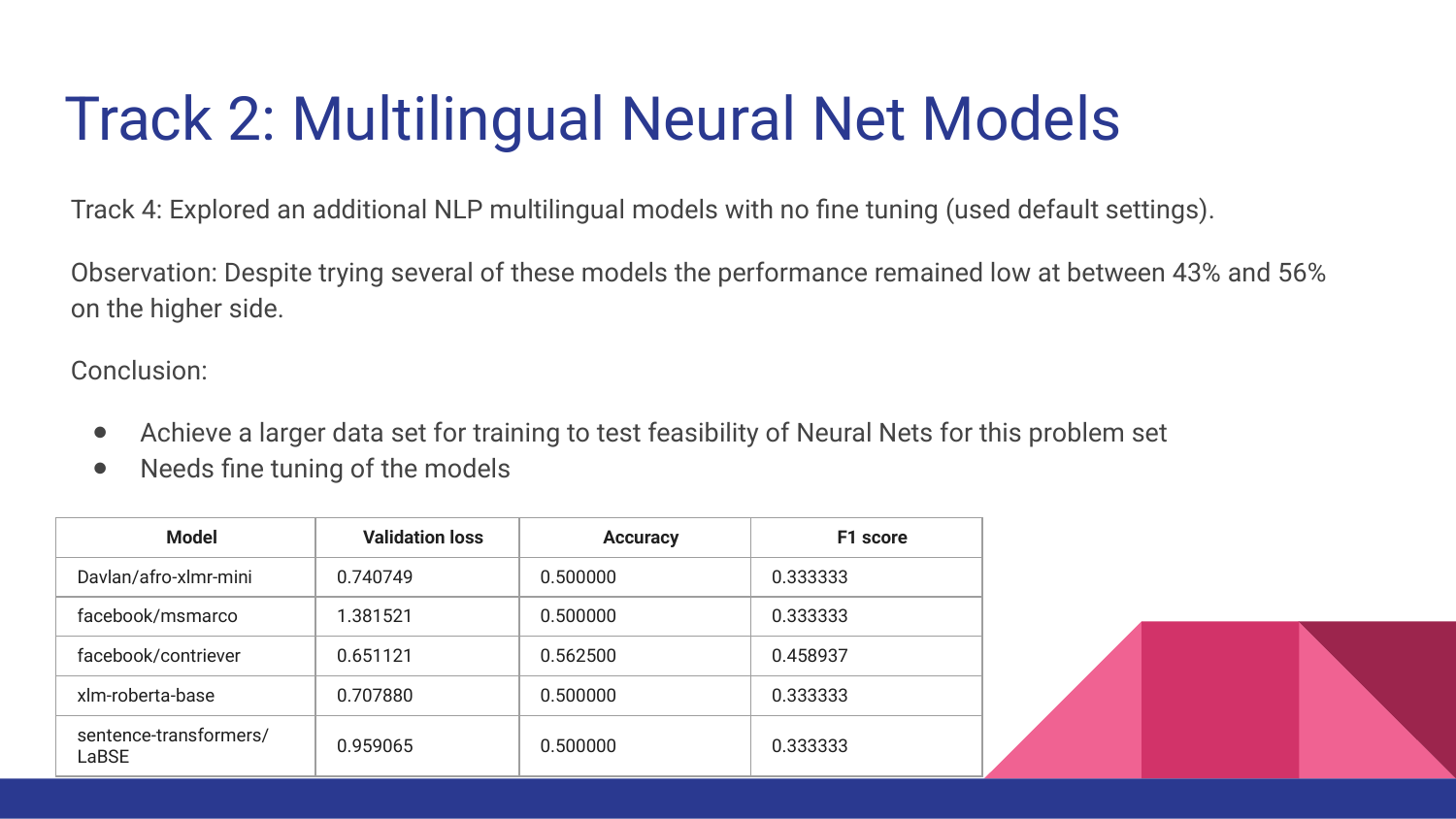

# Track 2: Multilingual Neural Net Models
Track 4: Explored an additional NLP multilingual models with no fine tuning (used default settings).
Observation: Despite trying several of these models the performance remained low at between 43% and 56% on the higher side.
Conclusion:
Achieve a larger data set for training to test feasibility of Neural Nets for this problem set
Needs fine tuning of the models
| Model | Validation loss | Accuracy | F1 score |
| --- | --- | --- | --- |
| Davlan/afro-xlmr-mini | 0.740749 | 0.500000 | 0.333333 |
| facebook/msmarco | 1.381521 | 0.500000 | 0.333333 |
| facebook/contriever | 0.651121 | 0.562500 | 0.458937 |
| xlm-roberta-base | 0.707880 | 0.500000 | 0.333333 |
| sentence-transformers/LaBSE | 0.959065 | 0.500000 | 0.333333 |